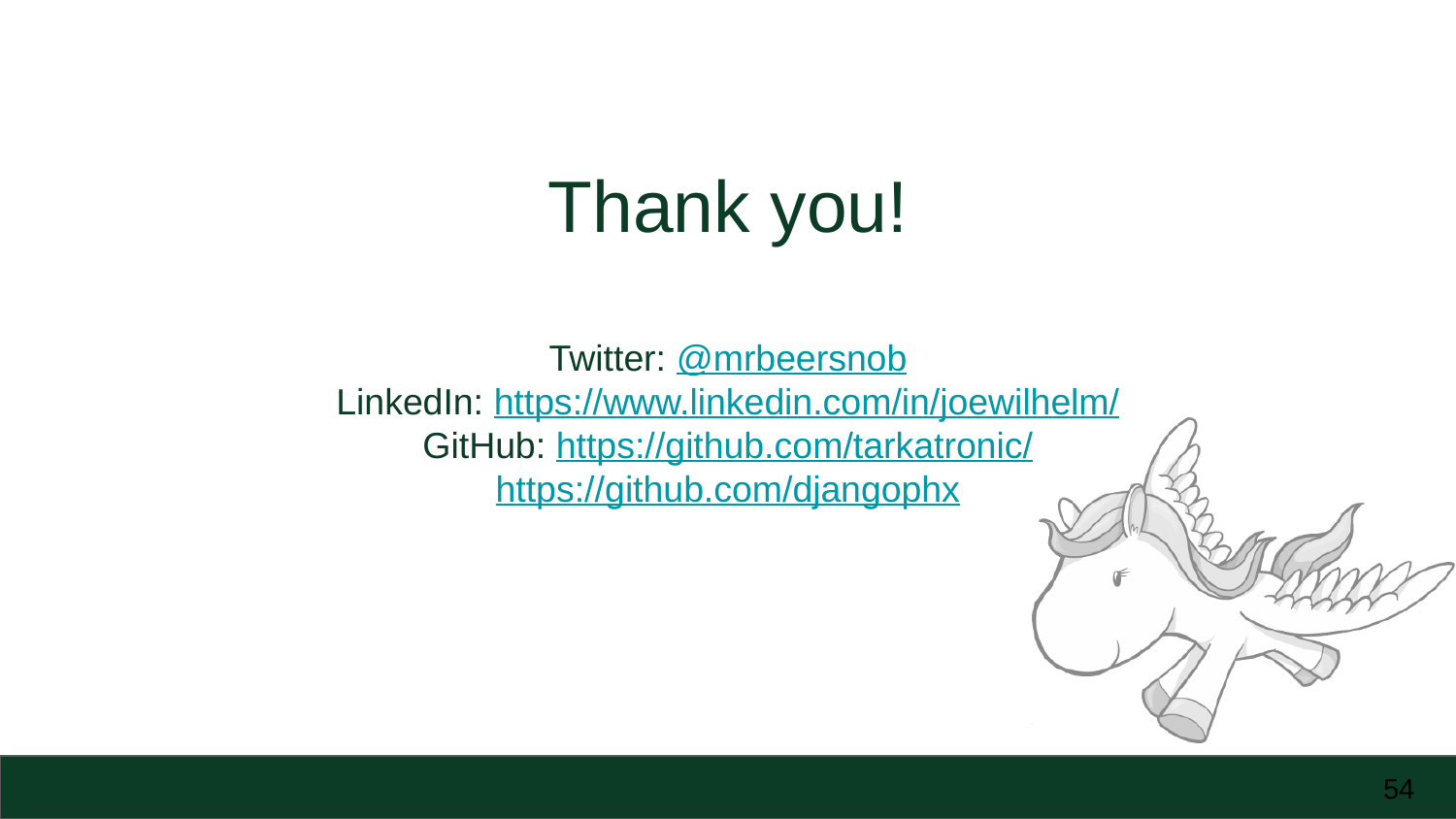

# Thank you!

Twitter: @mrbeersnob
LinkedIn: https://www.linkedin.com/in/joewilhelm/
GitHub: https://github.com/tarkatronic/
https://github.com/djangophx

54